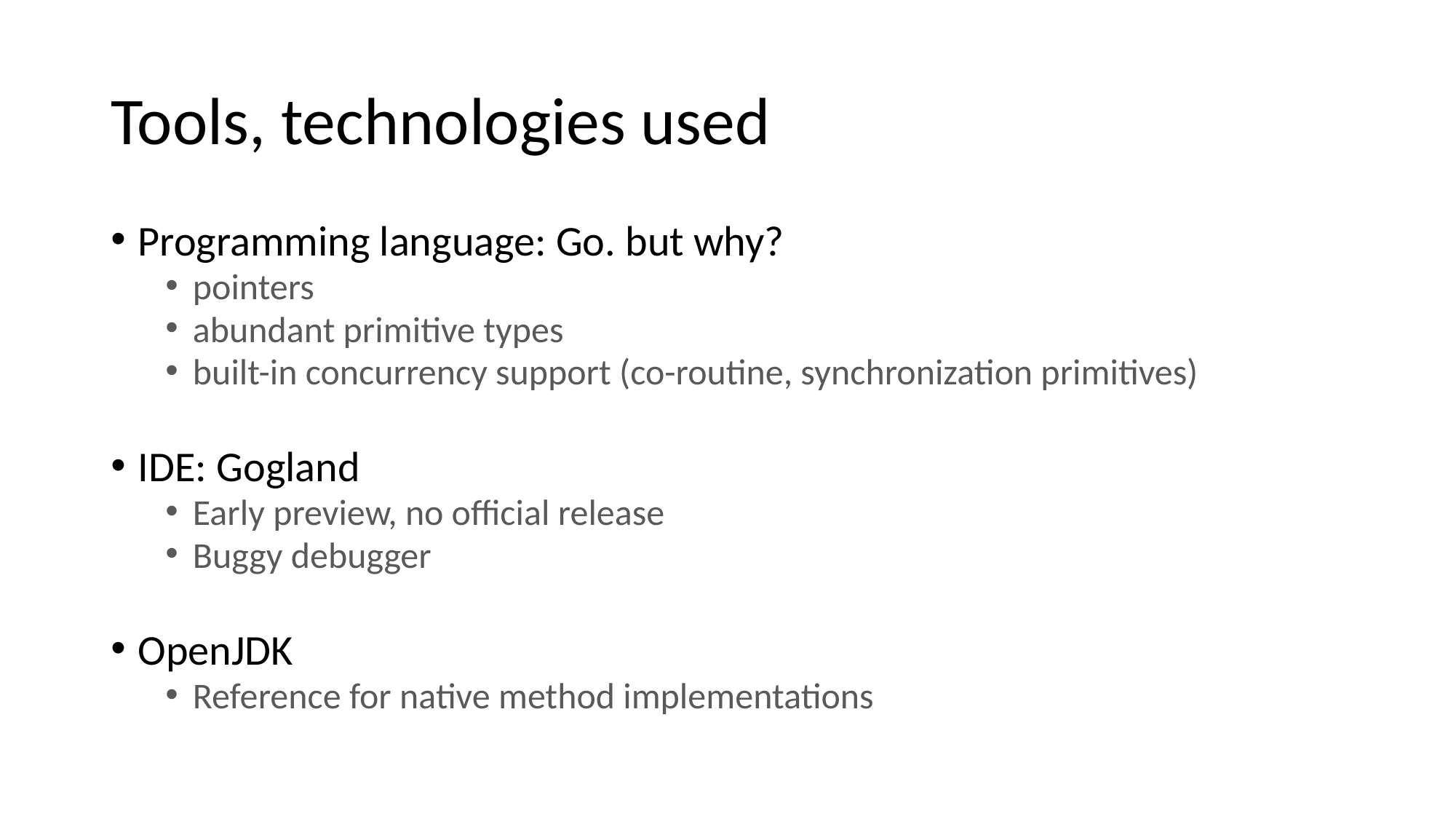

# Tools, technologies used
Programming language: Go. but why?
pointers
abundant primitive types
built-in concurrency support (co-routine, synchronization primitives)

IDE: Gogland
Early preview, no official release
Buggy debugger

OpenJDK
Reference for native method implementations